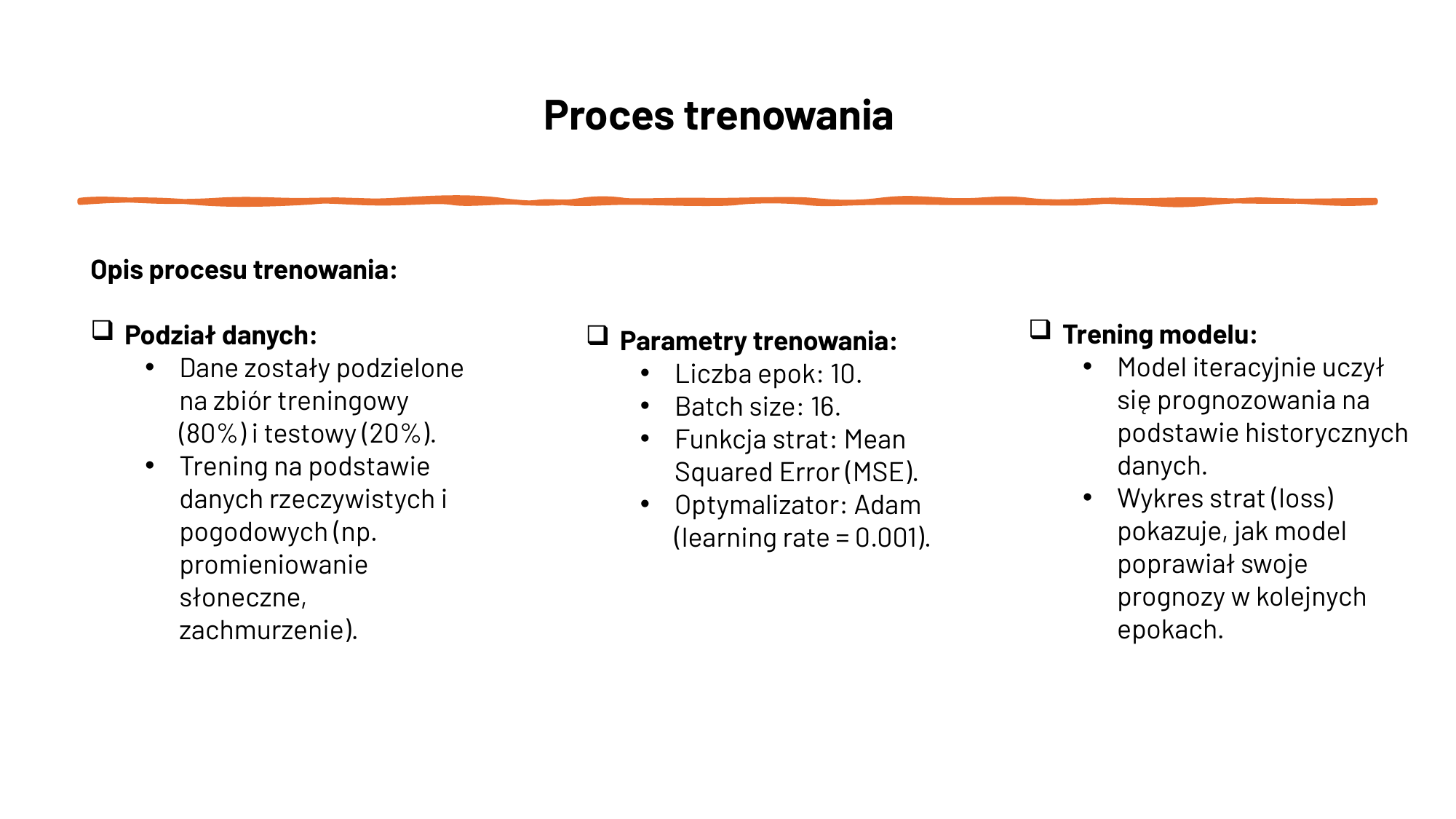

Proces trenowania

Opis procesu trenowania:

Podział danych:
Dane zostały podzielone na zbiór treningowy (80%) i testowy (20%).
Trening na podstawie danych rzeczywistych i pogodowych (np. promieniowanie słoneczne, zachmurzenie).

Trening modelu:
Model iteracyjnie uczył się prognozowania na podstawie historycznych danych.
Wykres strat (loss) pokazuje, jak model poprawiał swoje prognozy w kolejnych epokach.
Parametry trenowania:
Liczba epok: 10.
Batch size: 16.
Funkcja strat: Mean Squared Error (MSE).
Optymalizator: Adam (learning rate = 0.001).